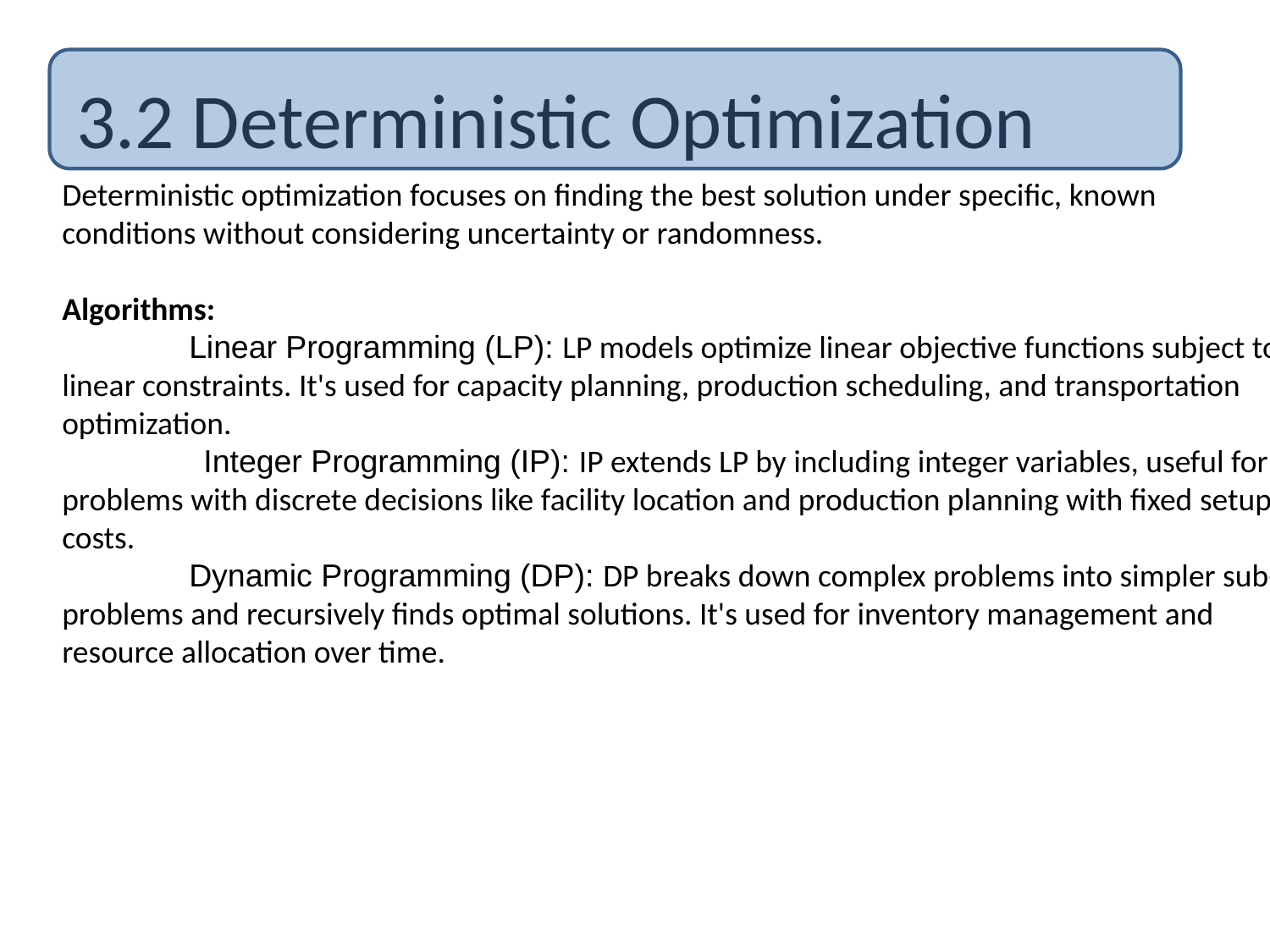

# 3.2 Deterministic Optimization

Deterministic optimization focuses on finding the best solution under specific, known conditions without considering uncertainty or randomness.

Algorithms:
	Linear Programming (LP): LP models optimize linear objective functions subject to linear constraints. It's used for capacity planning, production scheduling, and transportation optimization.
	  Integer Programming (IP): IP extends LP by including integer variables, useful for problems with discrete decisions like facility location and production planning with fixed setup costs.
	Dynamic Programming (DP): DP breaks down complex problems into simpler sub-problems and recursively finds optimal solutions. It's used for inventory management and resource allocation over time.